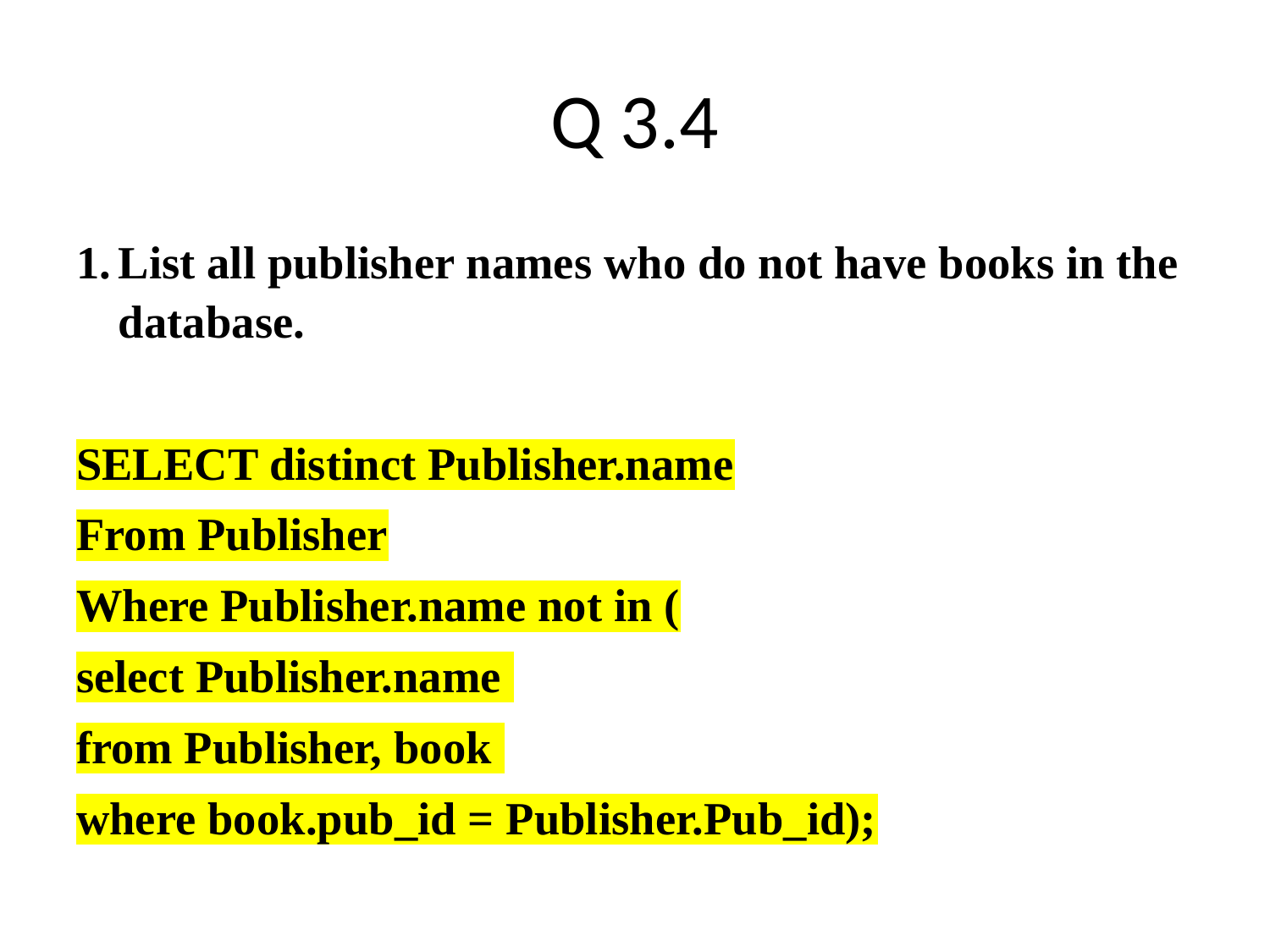

# Q 3.4
List all publisher names who do not have books in the database.

SELECT distinct Publisher.name
From Publisher
Where Publisher.name not in (
select Publisher.name
from Publisher, book
where book.pub_id = Publisher.Pub_id);